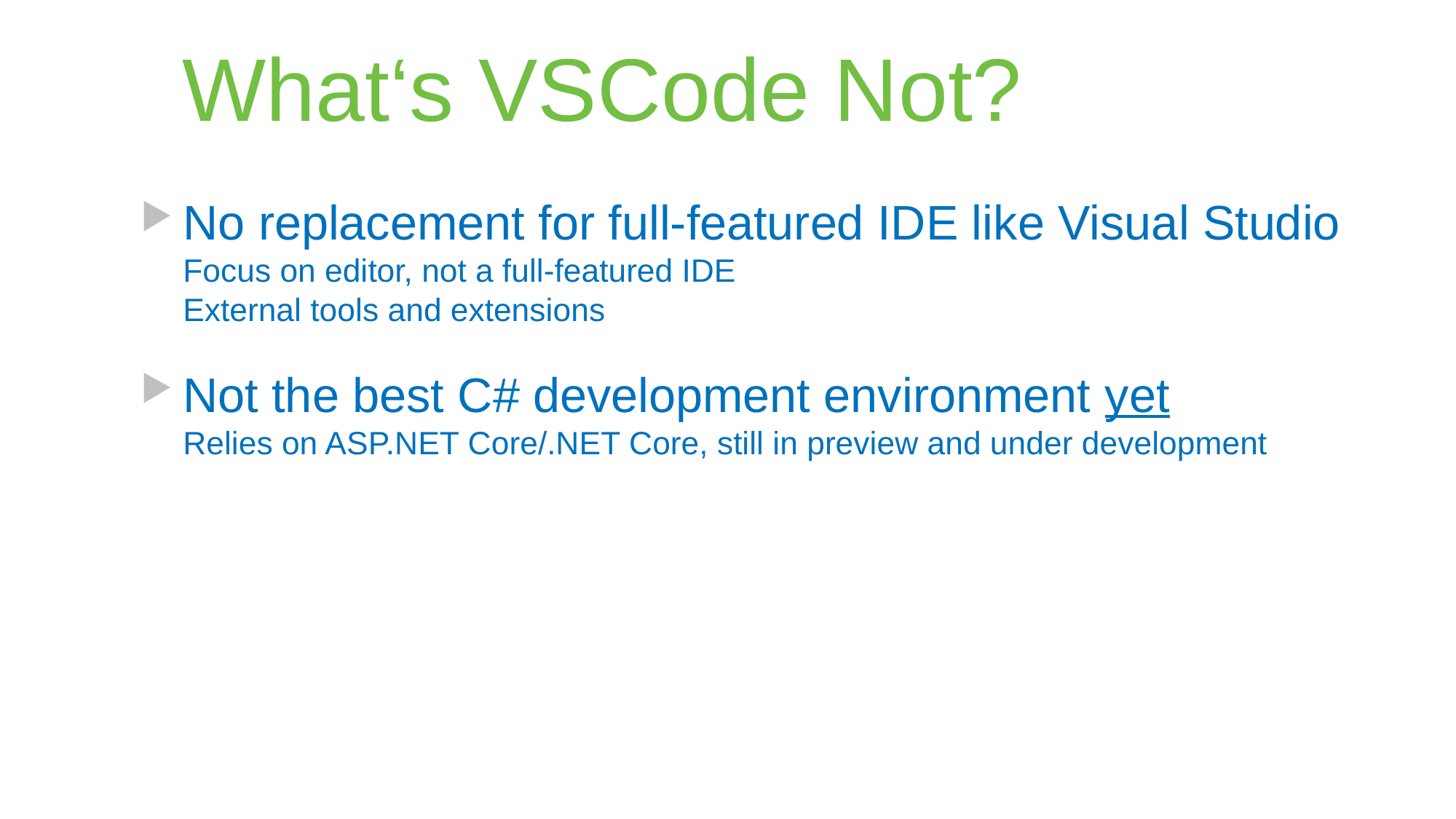

# What‘s VSCode Not?
No replacement for full-featured IDE like Visual Studio
Focus on editor, not a full-featured IDE
External tools and extensions
Not the best C# development environment yet
Relies on ASP.NET Core/.NET Core, still in preview and under development